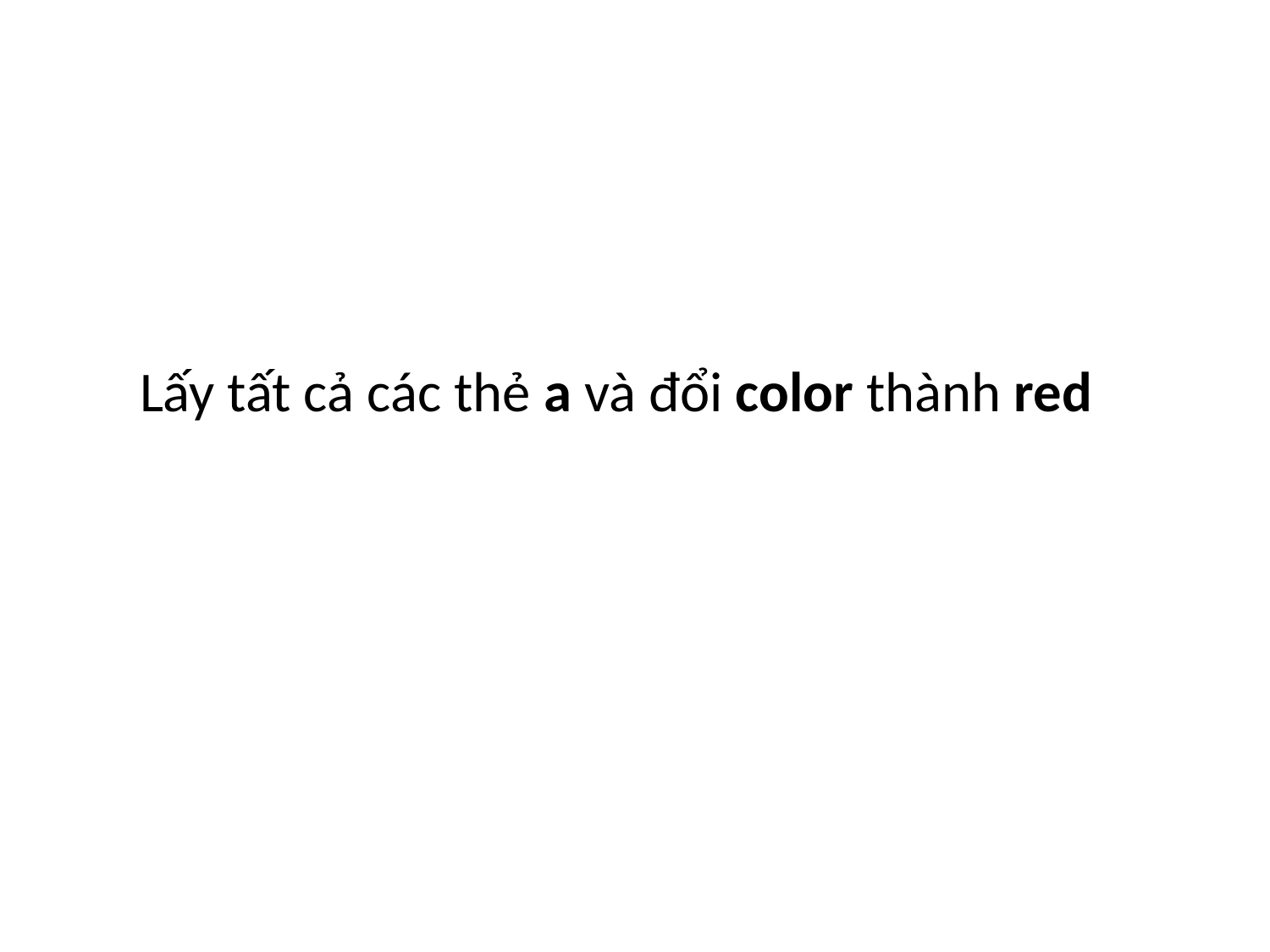

Lấy tất cả các thẻ a và đổi color thành red